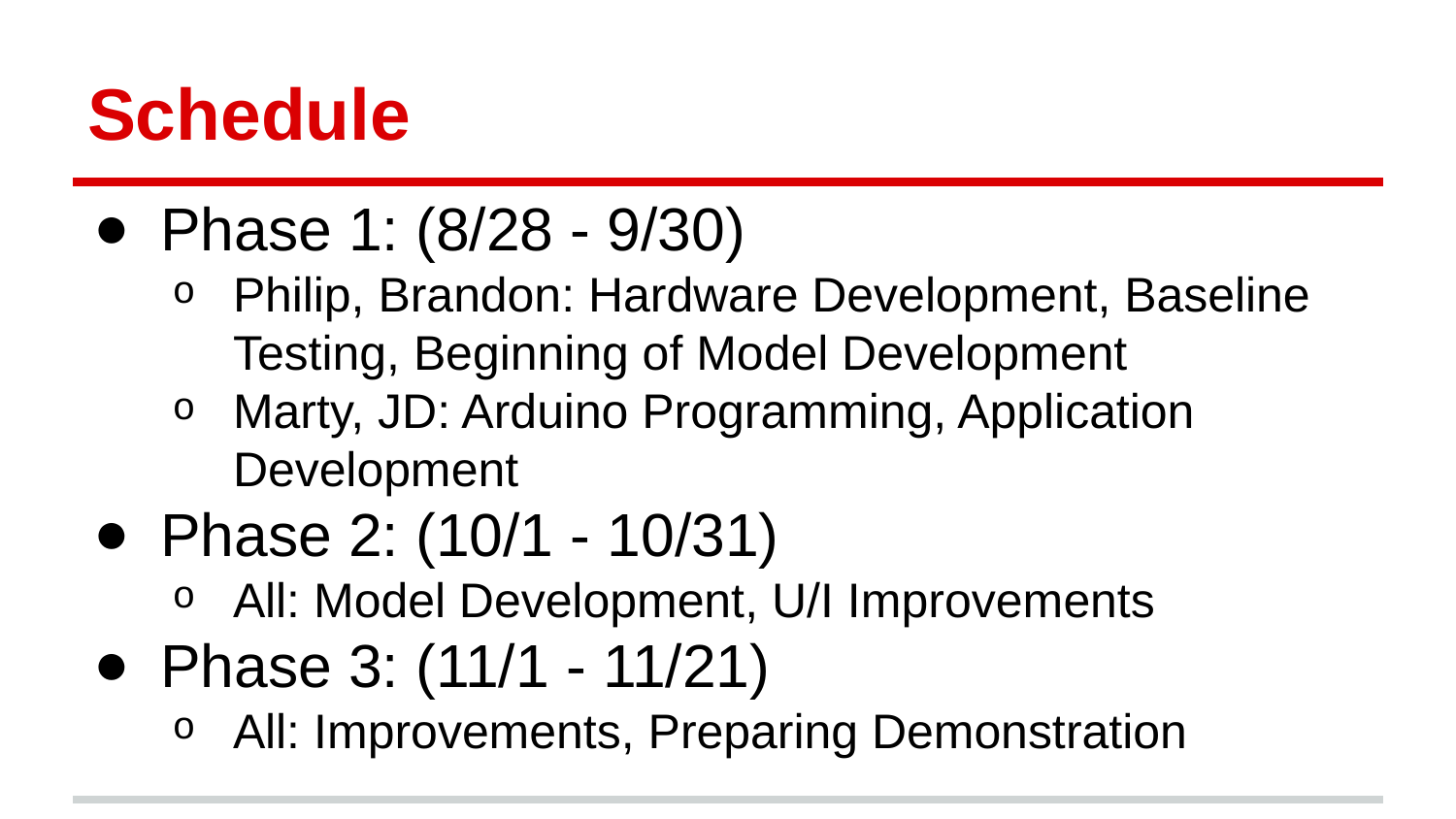

# Schedule
Phase 1: (8/28 - 9/30)
Philip, Brandon: Hardware Development, Baseline Testing, Beginning of Model Development
Marty, JD: Arduino Programming, Application Development
Phase 2: (10/1 - 10/31)
All: Model Development, U/I Improvements
Phase 3: (11/1 - 11/21)
All: Improvements, Preparing Demonstration